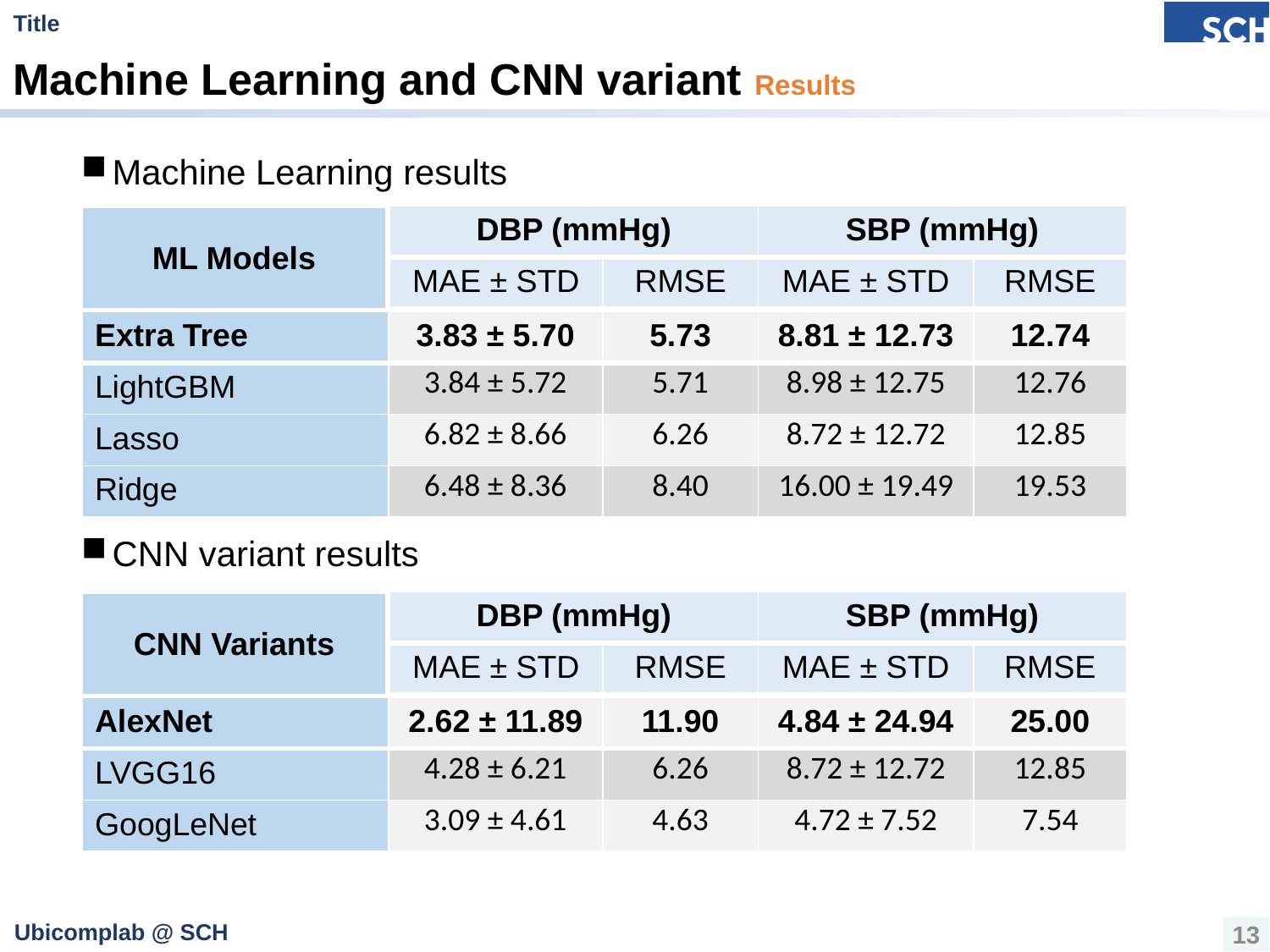

# Machine Learning and CNN variant Results
Machine Learning results

CNN variant results
| DBP (mmHg) | SBP (mmHg) |
| --- | --- |
| ML Models |
| --- |
| MAE ± STD | RMSE | MAE ± STD | RMSE |
| --- | --- | --- | --- |
| Extra Tree | 3.83 ± 5.70 | 5.73 | 8.81 ± 12.73 | 12.74 |
| --- | --- | --- | --- | --- |
| LightGBM | 3.84 ± 5.72 | 5.71 | 8.98 ± 12.75 | 12.76 |
| Lasso | 6.82 ± 8.66 | 6.26 | 8.72 ± 12.72 | 12.85 |
| Ridge | 6.48 ± 8.36 | 8.40 | 16.00 ± 19.49 | 19.53 |
| DBP (mmHg) | SBP (mmHg) |
| --- | --- |
| CNN Variants |
| --- |
| MAE ± STD | RMSE | MAE ± STD | RMSE |
| --- | --- | --- | --- |
| AlexNet | 2.62 ± 11.89 | 11.90 | 4.84 ± 24.94 | 25.00 |
| --- | --- | --- | --- | --- |
| LVGG16 | 4.28 ± 6.21 | 6.26 | 8.72 ± 12.72 | 12.85 |
| GoogLeNet | 3.09 ± 4.61 | 4.63 | 4.72 ± 7.52 | 7.54 |
13